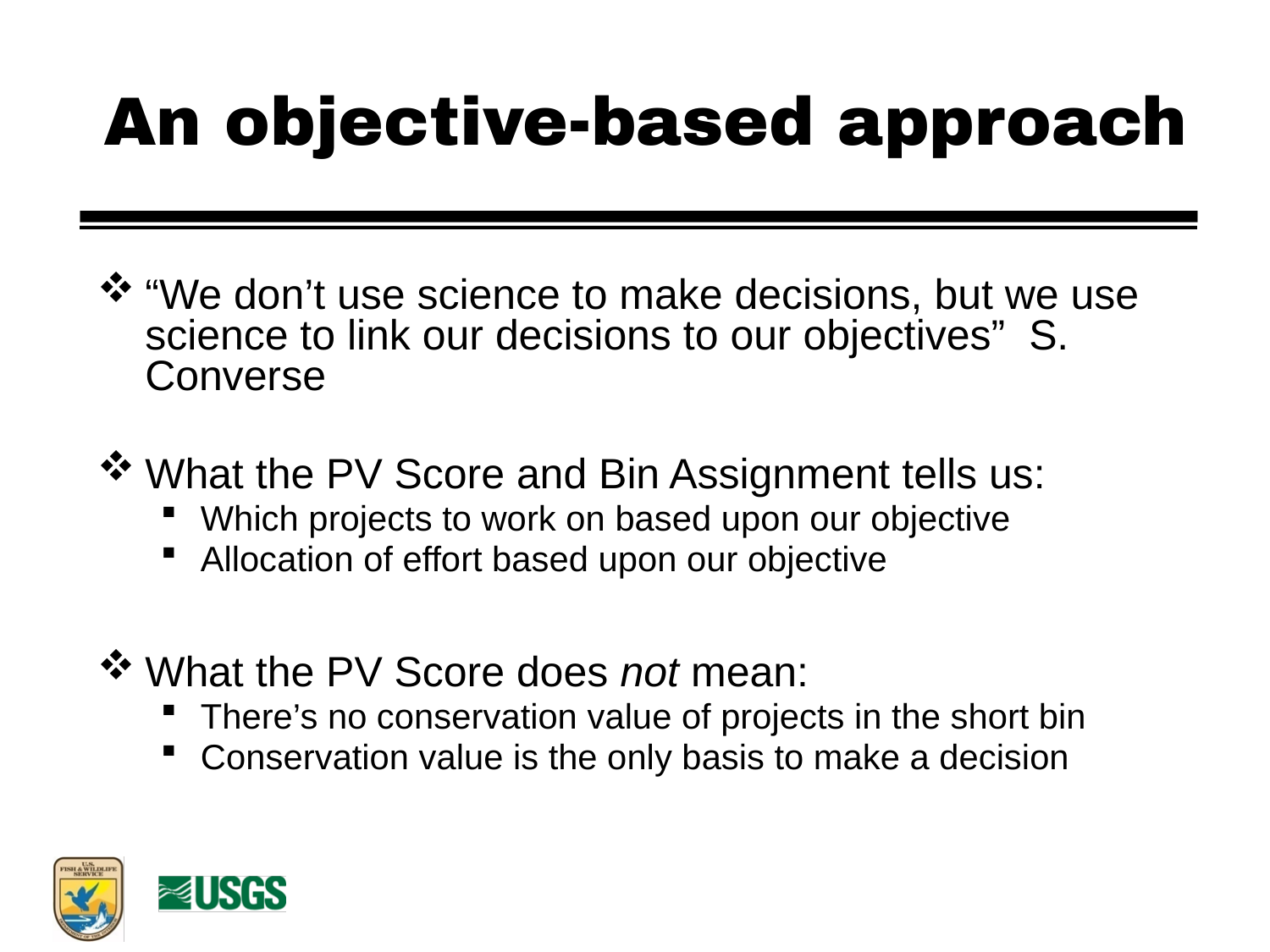

# An objective-based approach

“We don’t use science to make decisions, but we use science to link our decisions to our objectives”  S. Converse

What the PV Score and Bin Assignment tells us:
Which projects to work on based upon our objective
Allocation of effort based upon our objective

What the PV Score does not mean:
There’s no conservation value of projects in the short bin
Conservation value is the only basis to make a decision